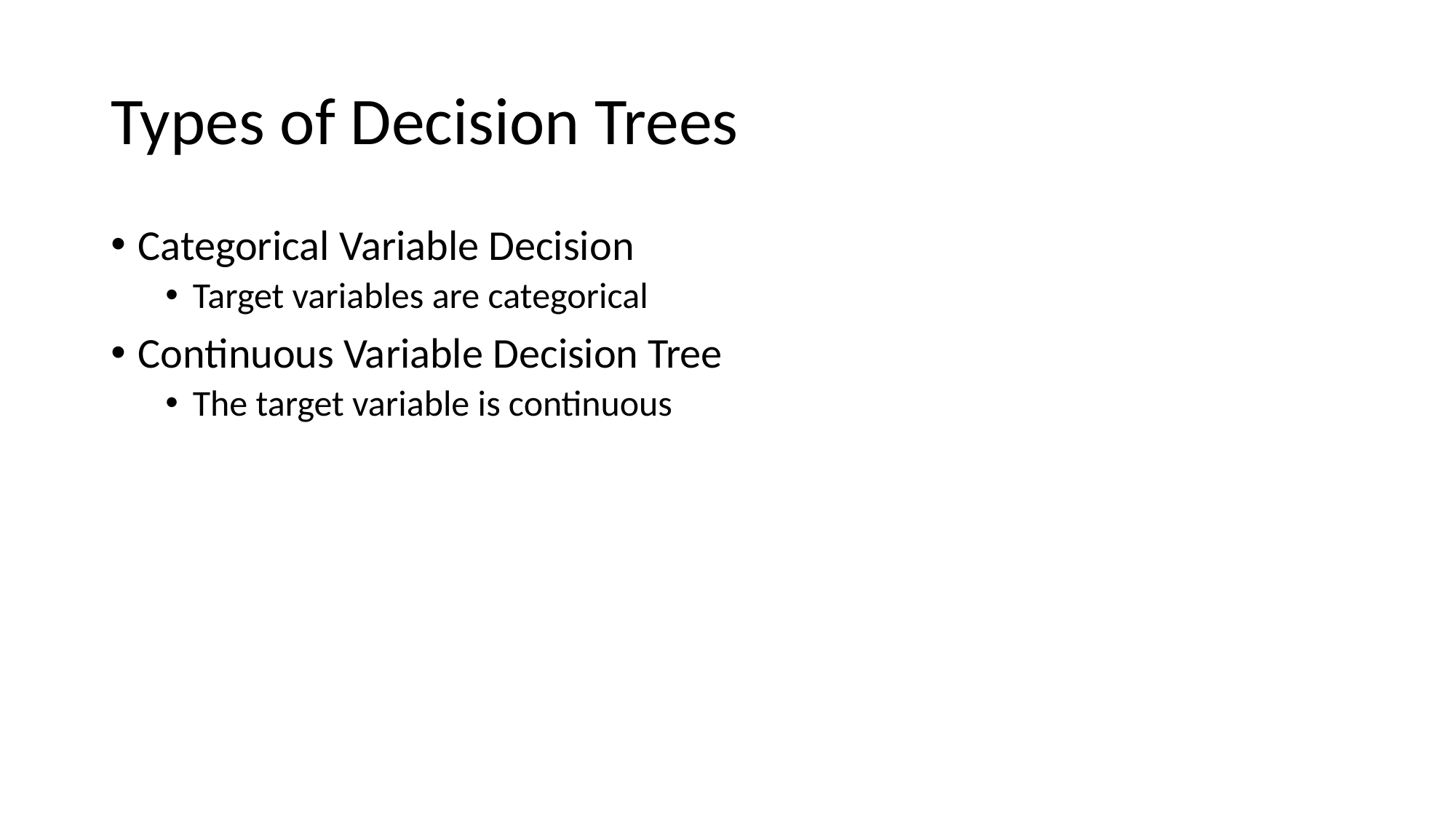

# Types of Decision Trees
Categorical Variable Decision
Target variables are categorical
Continuous Variable Decision Tree
The target variable is continuous